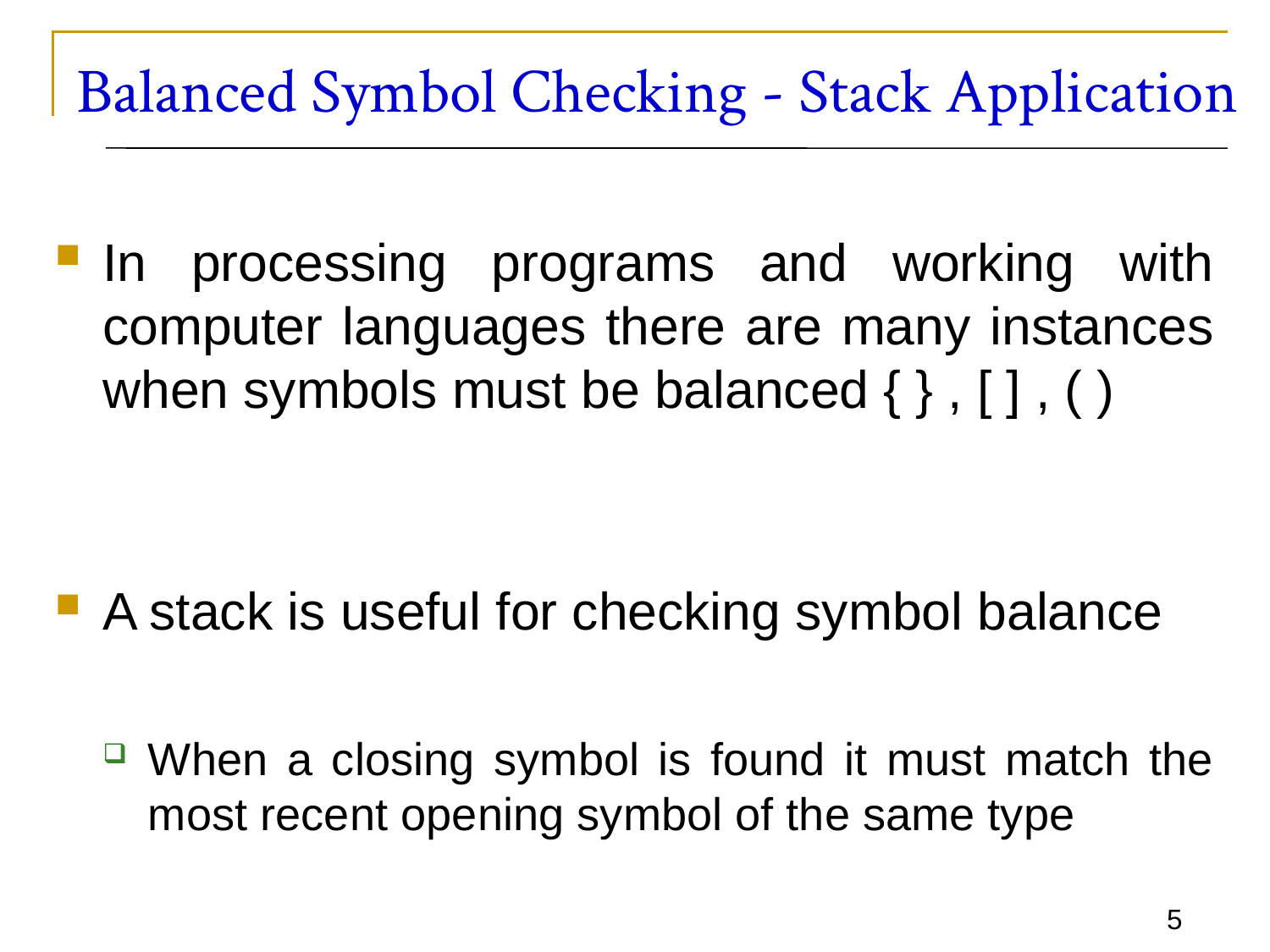

# Balanced Symbol Checking - Stack Application

In processing programs and working with computer languages there are many instances when symbols must be balanced { } , [ ] , ( )

A stack is useful for checking symbol balance

When a closing symbol is found it must match the most recent opening symbol of the same type